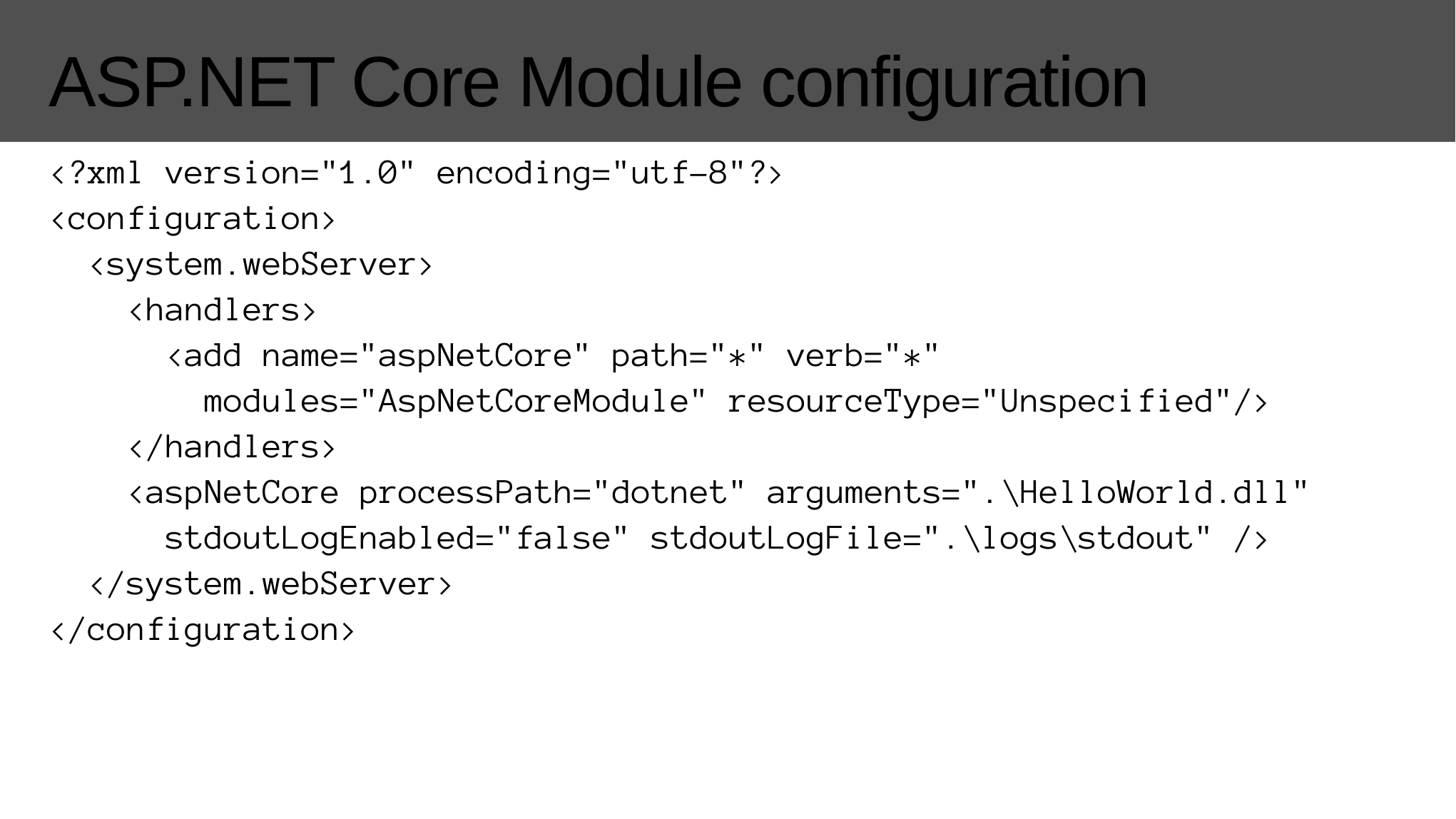

# ASP.NET Core Module configuration
<?xml version="1.0" encoding="utf-8"?>
<configuration>
  <system.webServer>
    <handlers>
      <add name="aspNetCore" path="*" verb="*"
        modules="AspNetCoreModule" resourceType="Unspecified"/>
    </handlers>
    <aspNetCore processPath="dotnet" arguments=".\HelloWorld.dll"
      stdoutLogEnabled="false" stdoutLogFile=".\logs\stdout" />
  </system.webServer>
</configuration>